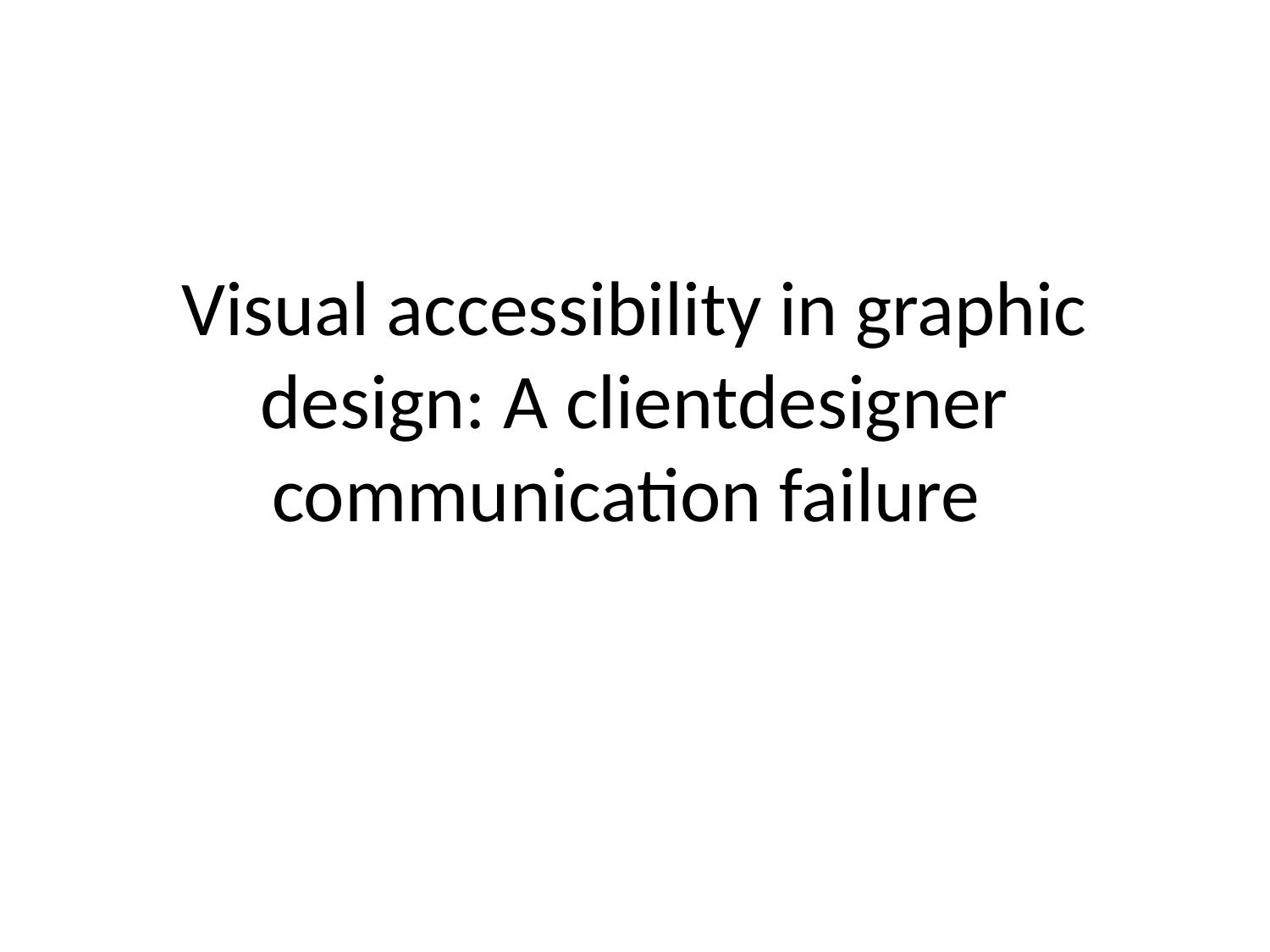

# Visual accessibility in graphic design: A clientdesigner communication failure